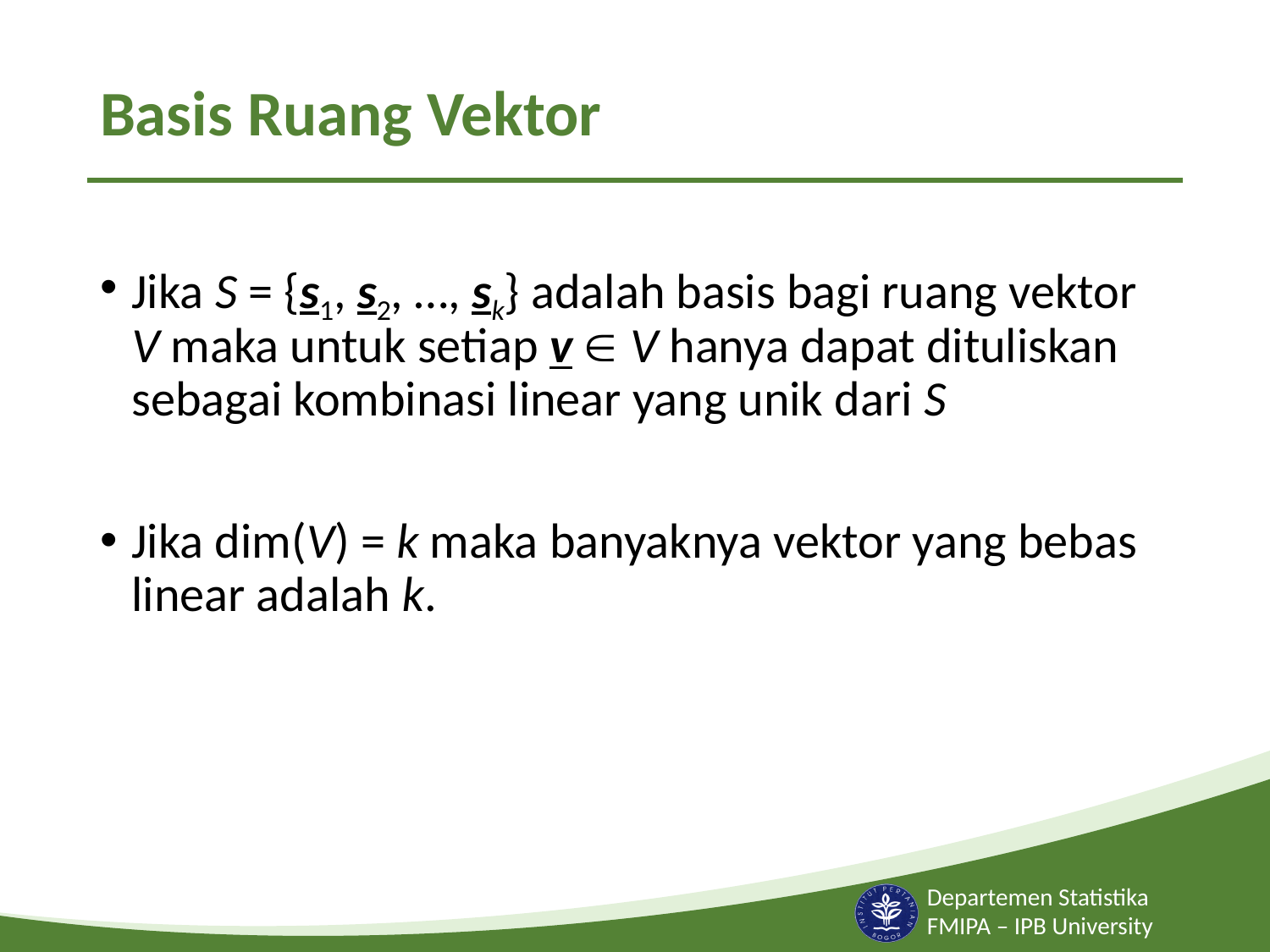

# Basis Ruang Vektor
Jika S = {s1, s2, …, sk} adalah basis bagi ruang vektor V maka untuk setiap v ∈ V hanya dapat dituliskan sebagai kombinasi linear yang unik dari S

Jika dim(V) = k maka banyaknya vektor yang bebas linear adalah k.